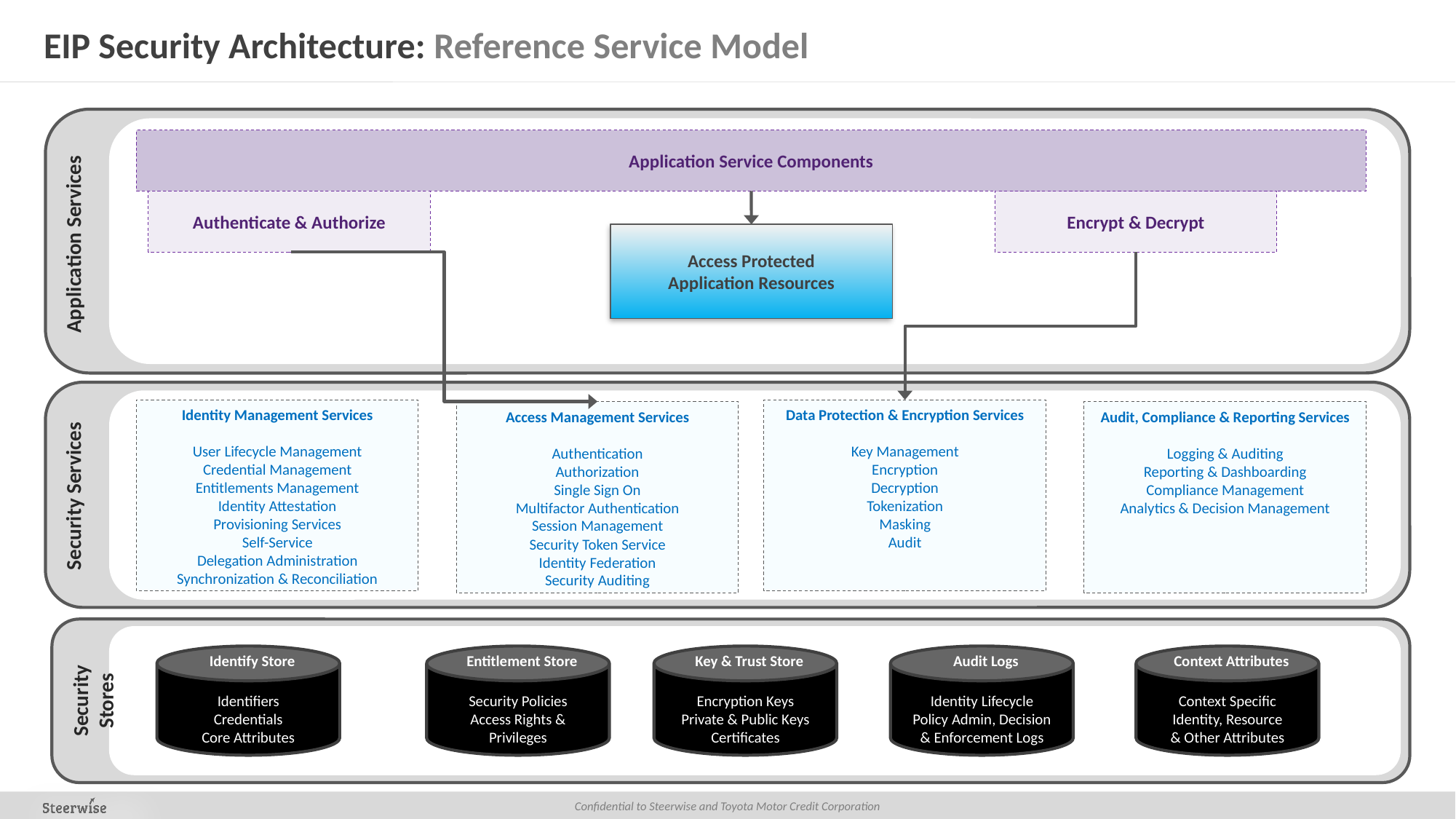

# EIP Security Architecture: Reference Service Model

Application Services

Application Service Components
Authenticate & Authorize
Encrypt & Decrypt
Access Protected
Application Resources

Security Services
Identity Management Services

User Lifecycle Management
Credential Management
Entitlements Management
Identity Attestation
Provisioning Services
Self-Service
Delegation Administration
Synchronization & Reconciliation
Data Protection & Encryption Services

Key Management
Encryption
Decryption
Tokenization
Masking
Audit
Access Management Services

Authentication
Authorization
Single Sign On
Multifactor Authentication
Session Management
Security Token Service
Identity Federation
Security Auditing
Audit, Compliance & Reporting Services

Logging & Auditing
Reporting & Dashboarding
Compliance Management
Analytics & Decision Management

Security Stores

Identifiers
Credentials
Core Attributes
Identify Store

Security Policies
Access Rights &
Privileges
Entitlement Store

Encryption Keys
Private & Public Keys
Certificates
Key & Trust Store

Identity Lifecycle
Policy Admin, Decision
& Enforcement Logs
Audit Logs

Context Specific
Identity, Resource
& Other Attributes
Context Attributes